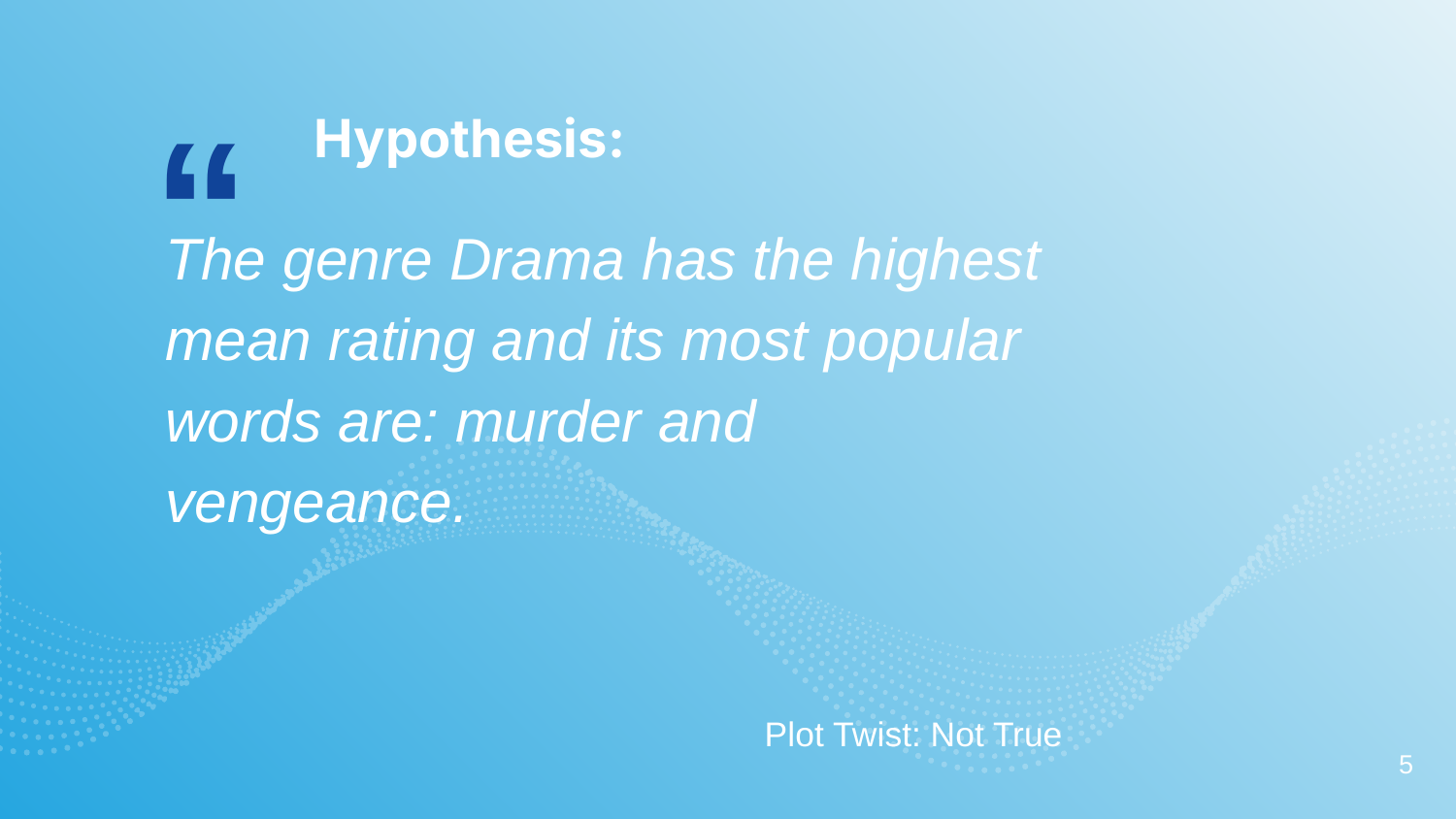

Hypothesis:
The genre Drama has the highest mean rating and its most popular words are: murder and vengeance.
Plot Twist: Not True
5